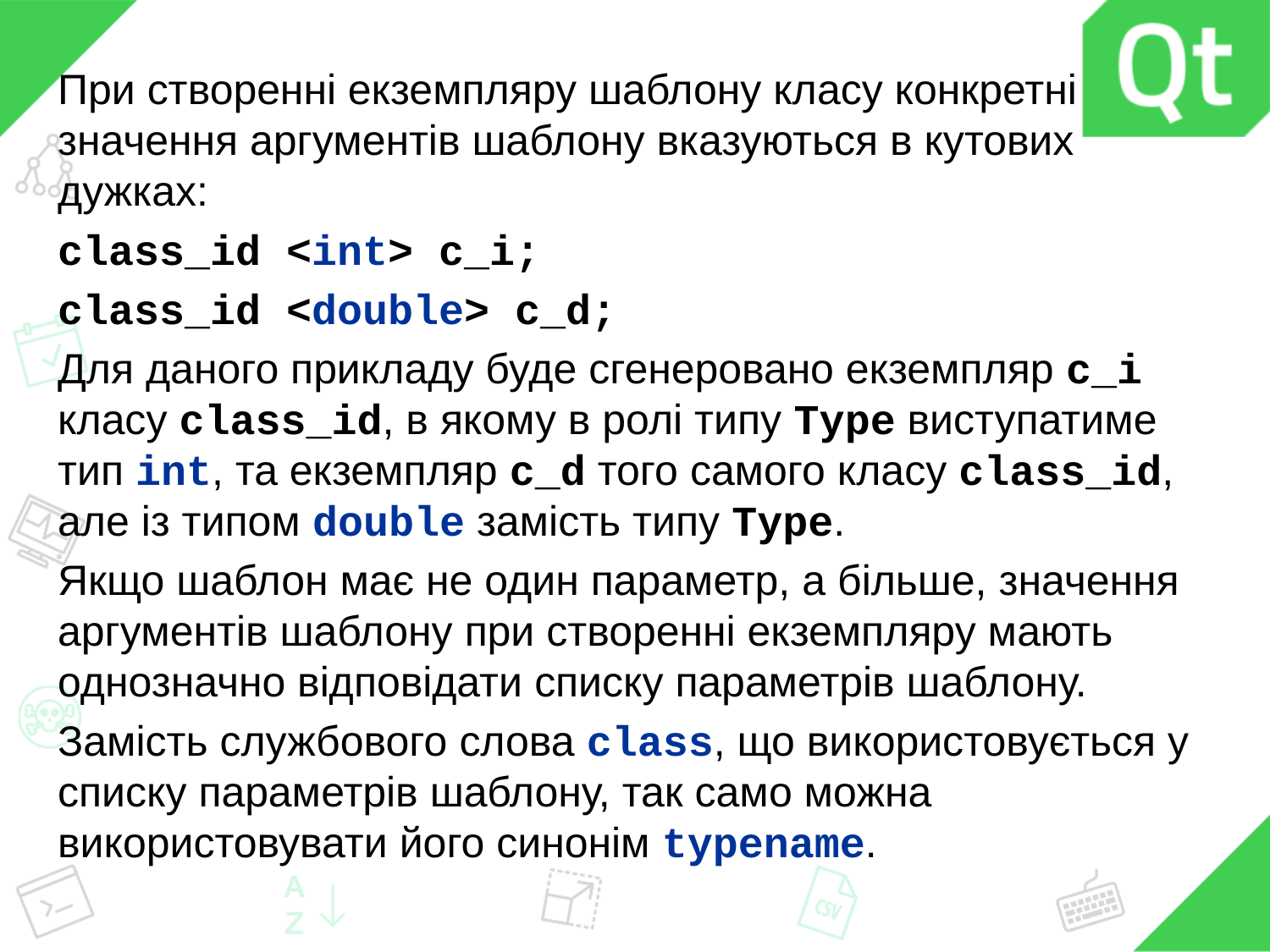

При створенні екземпляру шаблону класу конкретні значення аргументів шаблону вказуються в кутових дужках:
class_id <int> c_i;
class_id <double> c_d;
Для даного прикладу буде сгенеровано екземпляр c_i класу class_id, в якому в ролі типу Type виступатиме тип int, та екземпляр c_d того самого класу class_id, але із типом double замість типу Type.
Якщо шаблон має не один параметр, а більше, значення аргументів шаблону при створенні екземпляру мають однозначно відповідати списку параметрів шаблону.
Замість службового слова class, що використовується у списку параметрів шаблону, так само можна використовувати його синонім typename.